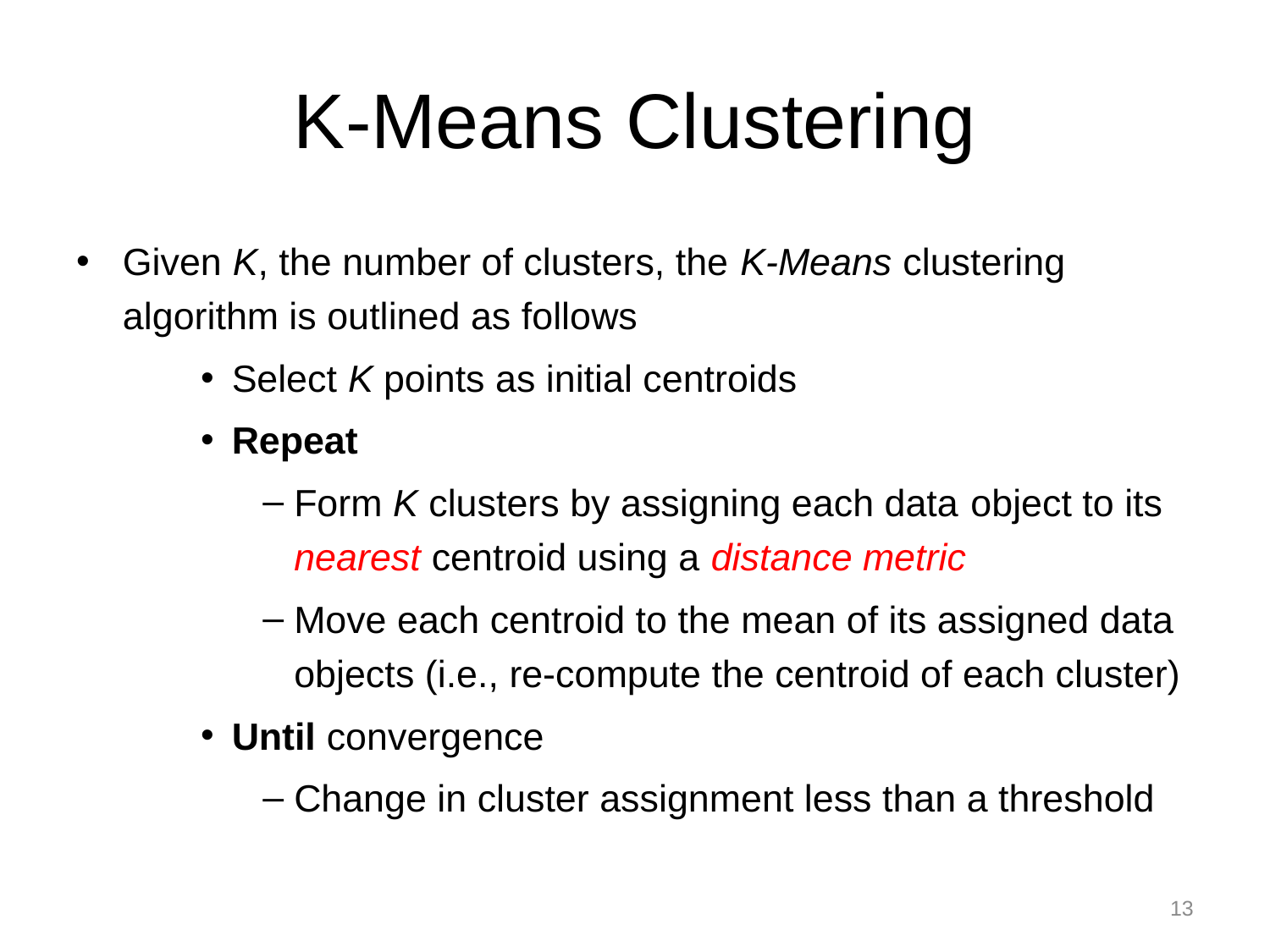

# K-Means Clustering
Given K, the number of clusters, the K-Means clustering algorithm is outlined as follows
Select K points as initial centroids
Repeat
Form K clusters by assigning each data object to its nearest centroid using a distance metric
Move each centroid to the mean of its assigned data objects (i.e., re-compute the centroid of each cluster)
Until convergence
Change in cluster assignment less than a threshold

13